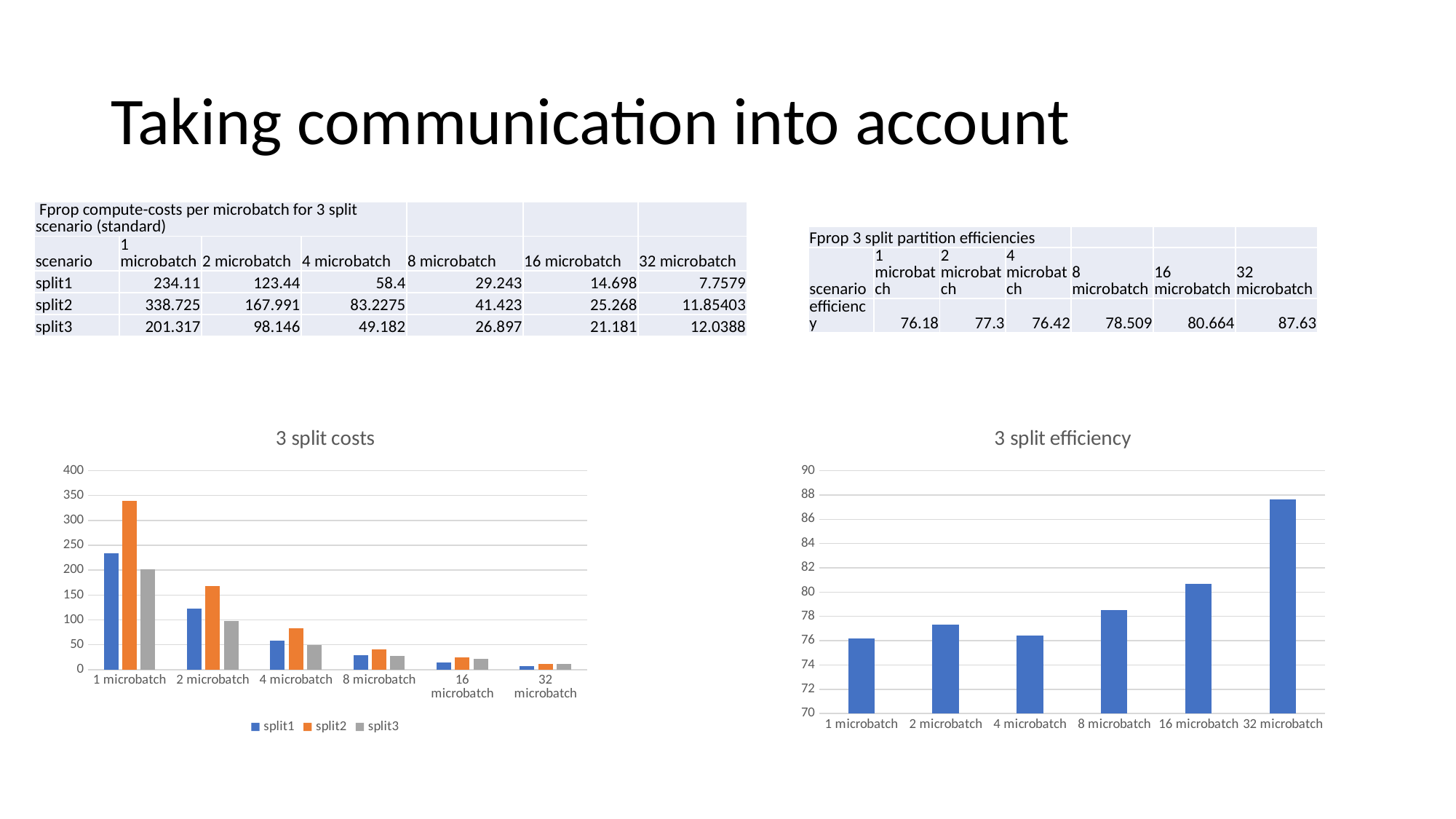

# Taking communication into account
| Fprop compute-costs per microbatch for 3 split scenario (standard) |  |  |  |  |  |  |
| --- | --- | --- | --- | --- | --- | --- |
| scenario | 1 microbatch | 2 microbatch | 4 microbatch | 8 microbatch | 16 microbatch | 32 microbatch |
| split1 | 234.11 | 123.44 | 58.4 | 29.243 | 14.698 | 7.7579 |
| split2 | 338.725 | 167.991 | 83.2275 | 41.423 | 25.268 | 11.85403 |
| split3 | 201.317 | 98.146 | 49.182 | 26.897 | 21.181 | 12.0388 |
| Fprop 3 split partition efficiencies |  |  |  |  |  |  |
| --- | --- | --- | --- | --- | --- | --- |
| scenario | 1 microbatch | 2 microbatch | 4 microbatch | 8 microbatch | 16 microbatch | 32 microbatch |
| efficiency | 76.18 | 77.3 | 76.42 | 78.509 | 80.664 | 87.63 |

### Chart: 3 split costs

| Category | split1 | split2 | split3 |
|---|---|---|---|
| 1 microbatch | 234.11 | 338.725 | 201.317 |
| 2 microbatch | 123.44 | 167.99099999999999 | 98.146 |
| 4 microbatch | 58.4 | 83.22749999999999 | 49.182 |
| 8 microbatch | 29.243 | 41.423 | 26.897 |
| 16 microbatch | 14.698 | 25.268 | 21.180999999999997 |
| 32 microbatch | 7.7579 | 11.85403 | 12.0388 |

### Chart: 3 split efficiency

| Category | efficiency |
|---|---|
| 1 microbatch | 76.18 |
| 2 microbatch | 77.3 |
| 4 microbatch | 76.42 |
| 8 microbatch | 78.509 |
| 16 microbatch | 80.664 |
| 32 microbatch | 87.63 |